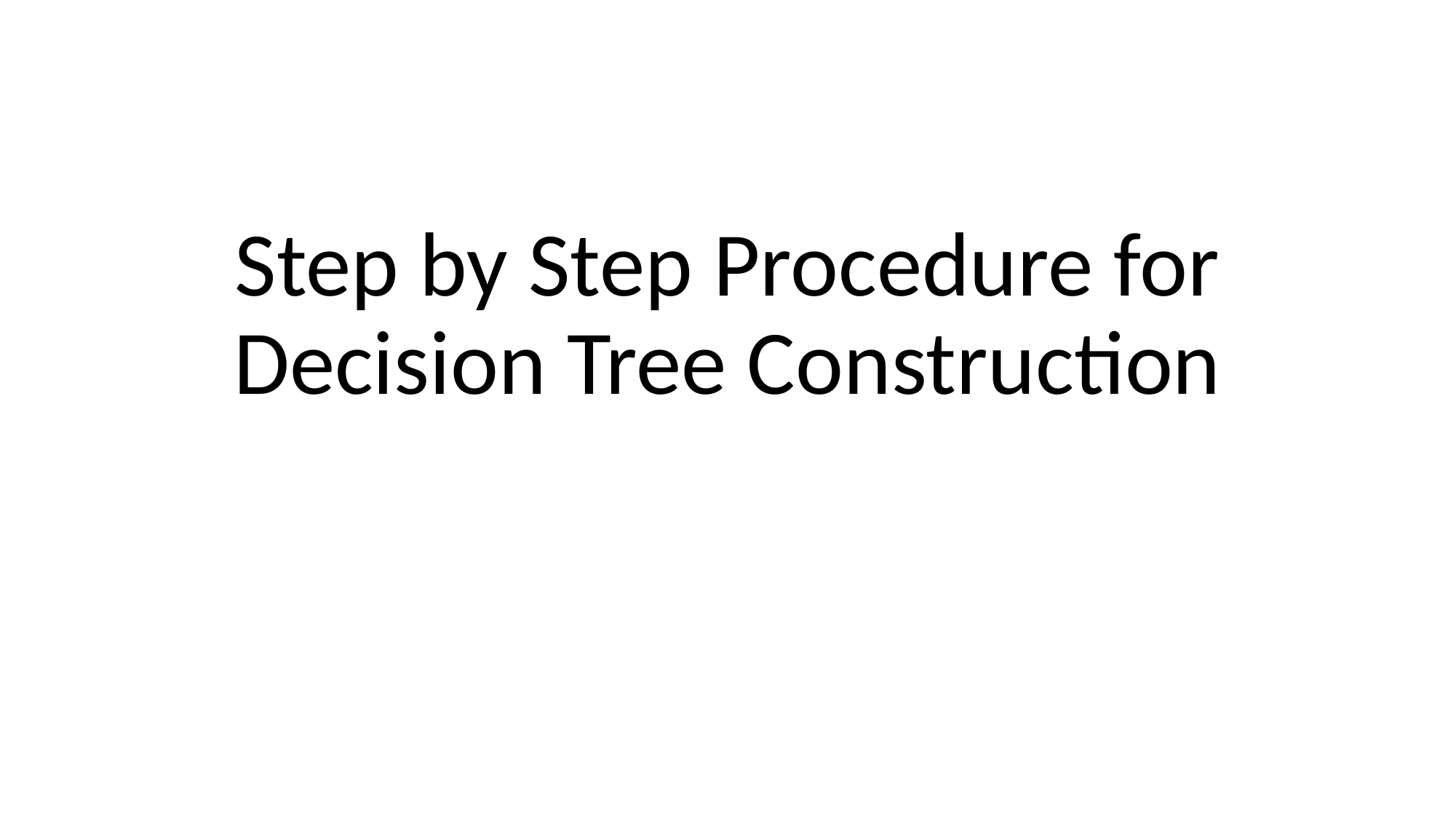

# Step by Step Procedure for Decision Tree Construction